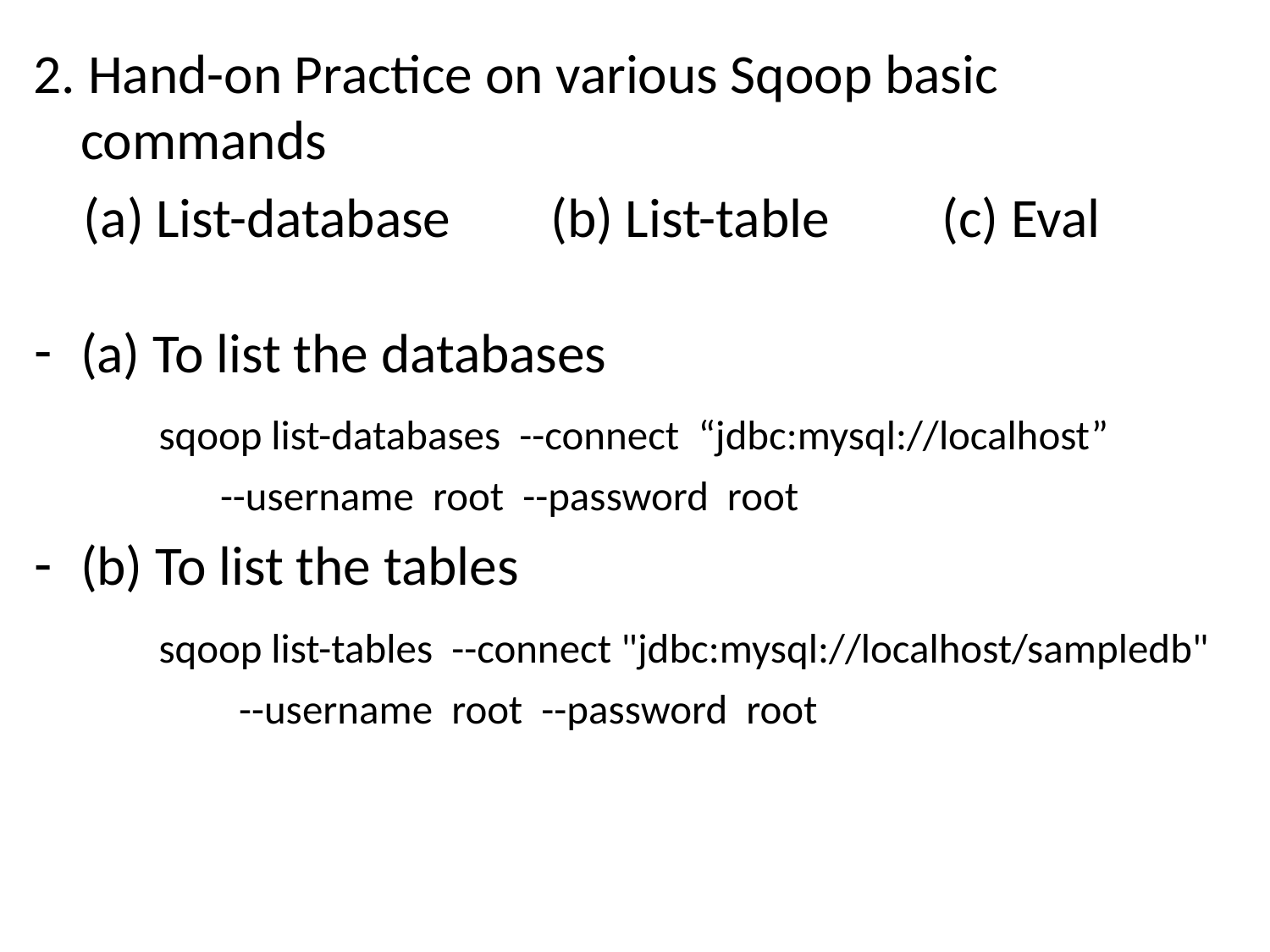

2. Hand-on Practice on various Sqoop basic commands
    (a) List-database        (b) List-table         (c) Eval

(a) To list the databases
          sqoop list-databases  --connect  “jdbc:mysql://localhost”
                    --username  root  --password  root
(b) To list the tables
          sqoop list-tables  --connect "jdbc:mysql://localhost/sampledb"
                      --username  root  --password  root